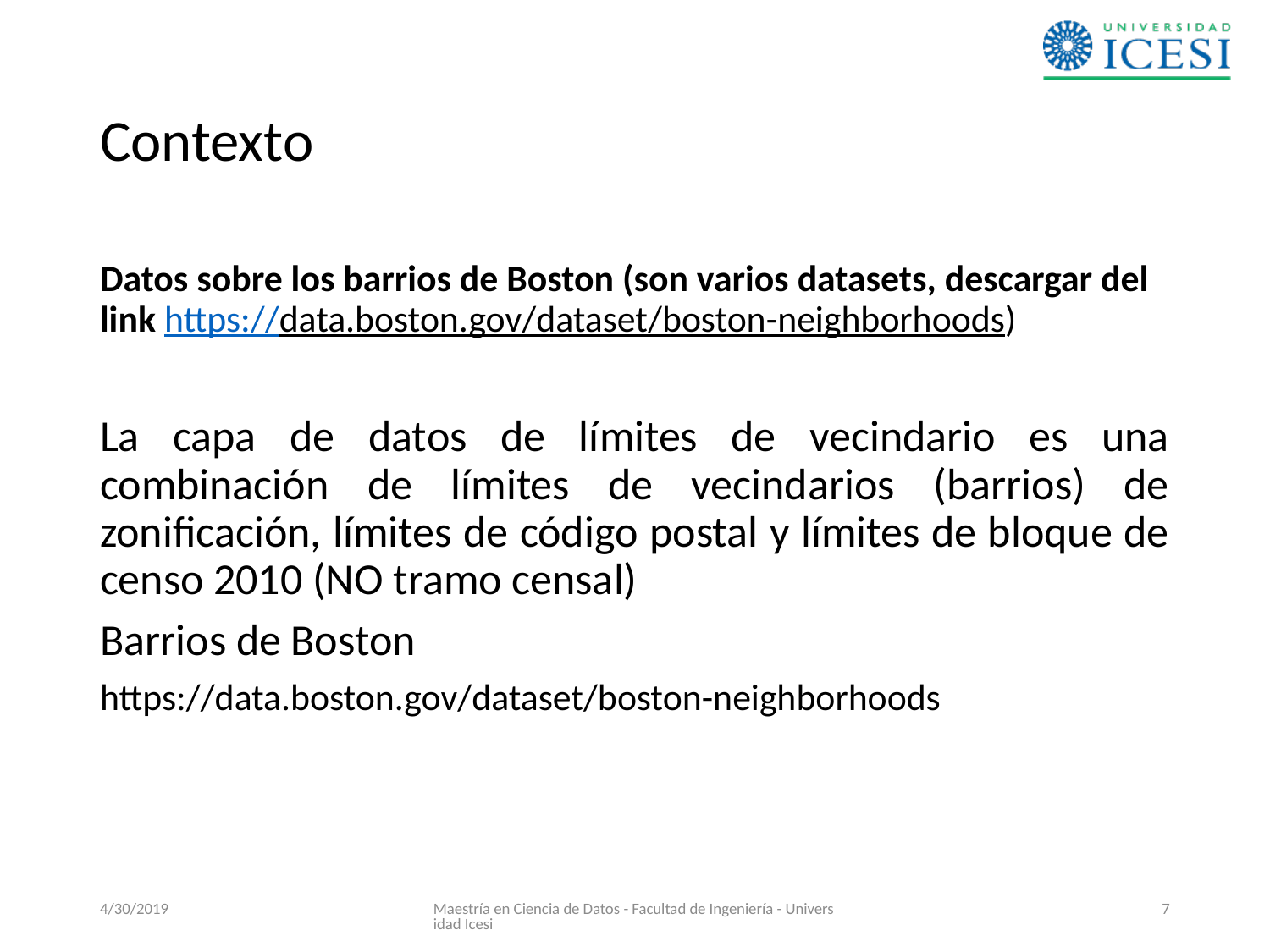

# Contexto
Datos sobre los barrios de Boston (son varios datasets, descargar del link https://data.boston.gov/dataset/boston-neighborhoods)

La capa de datos de límites de vecindario es una combinación de límites de vecindarios (barrios) de zonificación, límites de código postal y límites de bloque de censo 2010 (NO tramo censal)
Barrios de Boston
https://data.boston.gov/dataset/boston-neighborhoods

4/30/2019
Maestría en Ciencia de Datos - Facultad de Ingeniería - Universidad Icesi
7